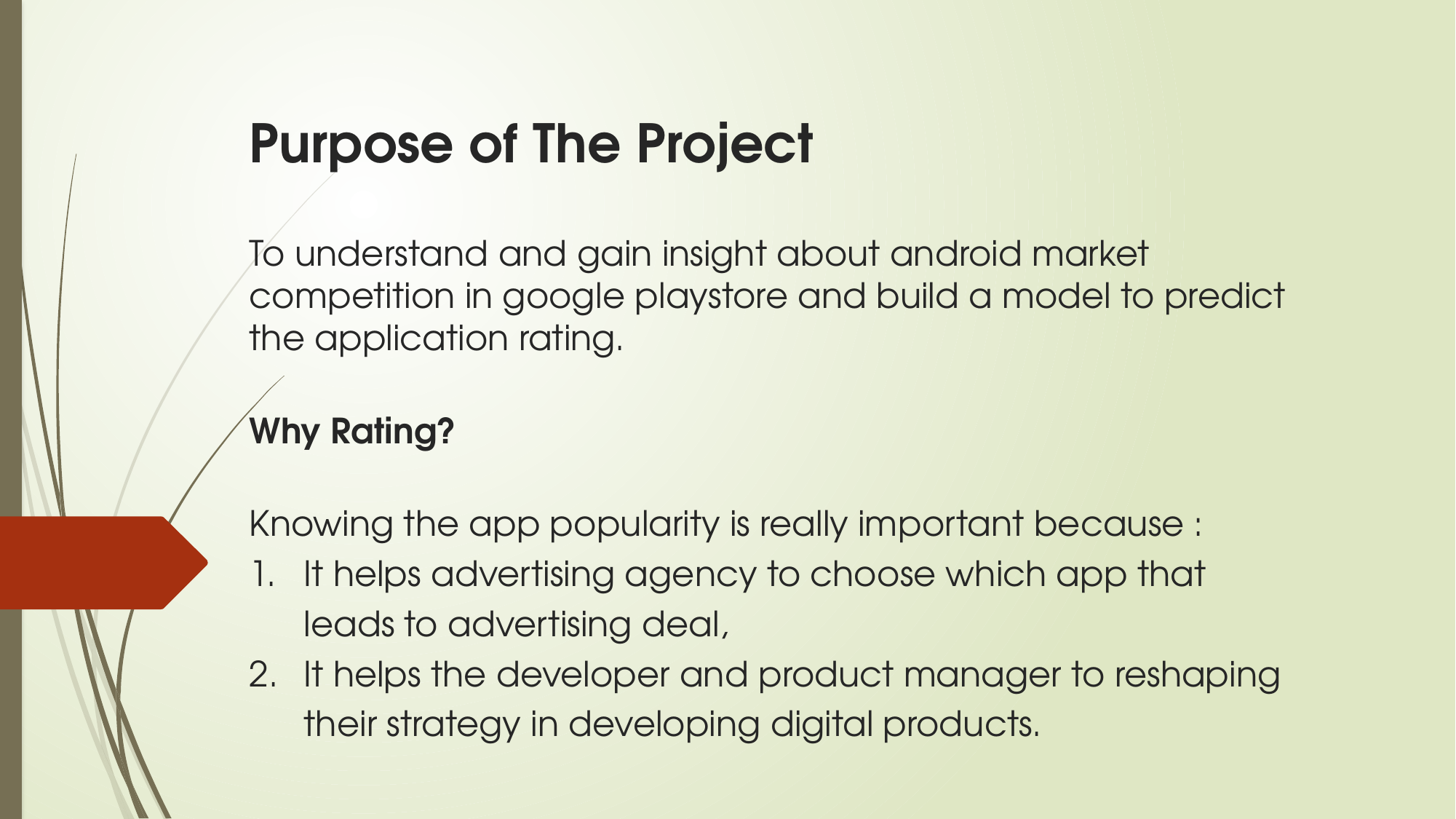

# Purpose of The Project
To understand and gain insight about android market competition in google playstore and build a model to predict the application rating.
Why Rating?

Knowing the app popularity is really important because :
It helps advertising agency to choose which app that    leads to advertising deal,
It helps the developer and product manager to reshaping their strategy in developing digital products.